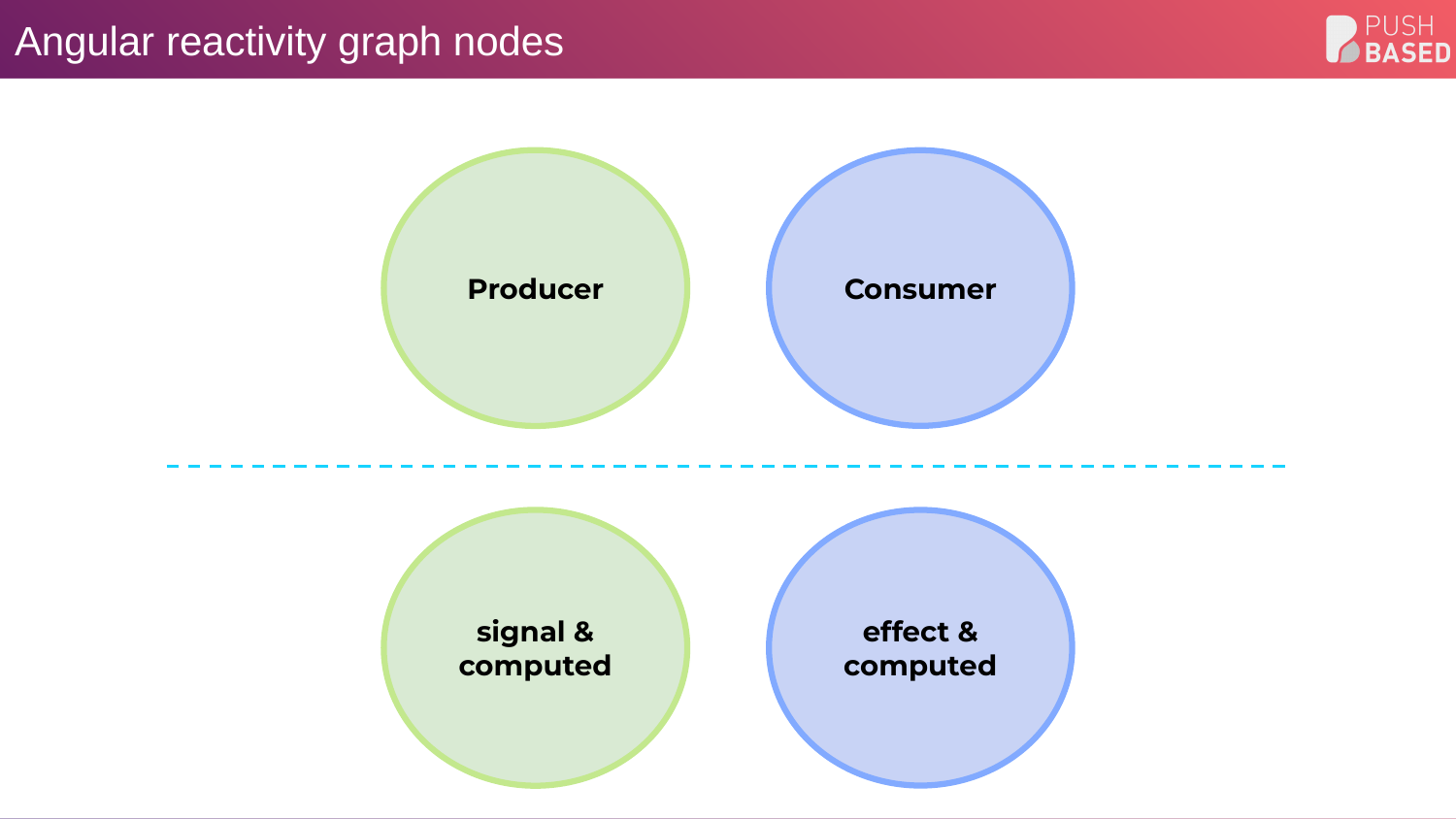

Angular reactivity graph nodes
Producer
Consumer
signal &
computed
effect & computed